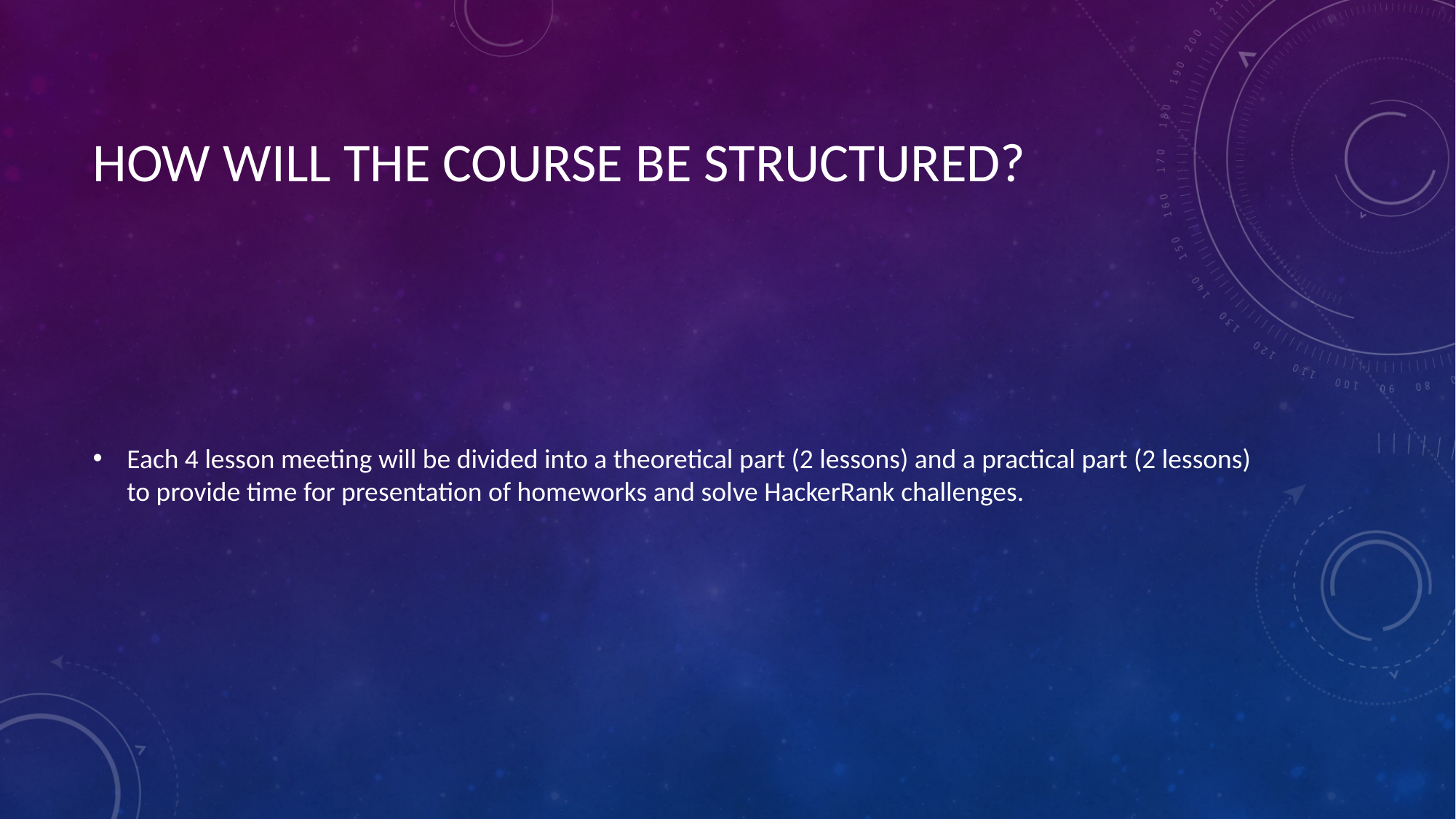

# How will the course be structured?
Each 4 lesson meeting will be divided into a theoretical part (2 lessons) and a practical part (2 lessons) to provide time for presentation of homeworks and solve HackerRank challenges.